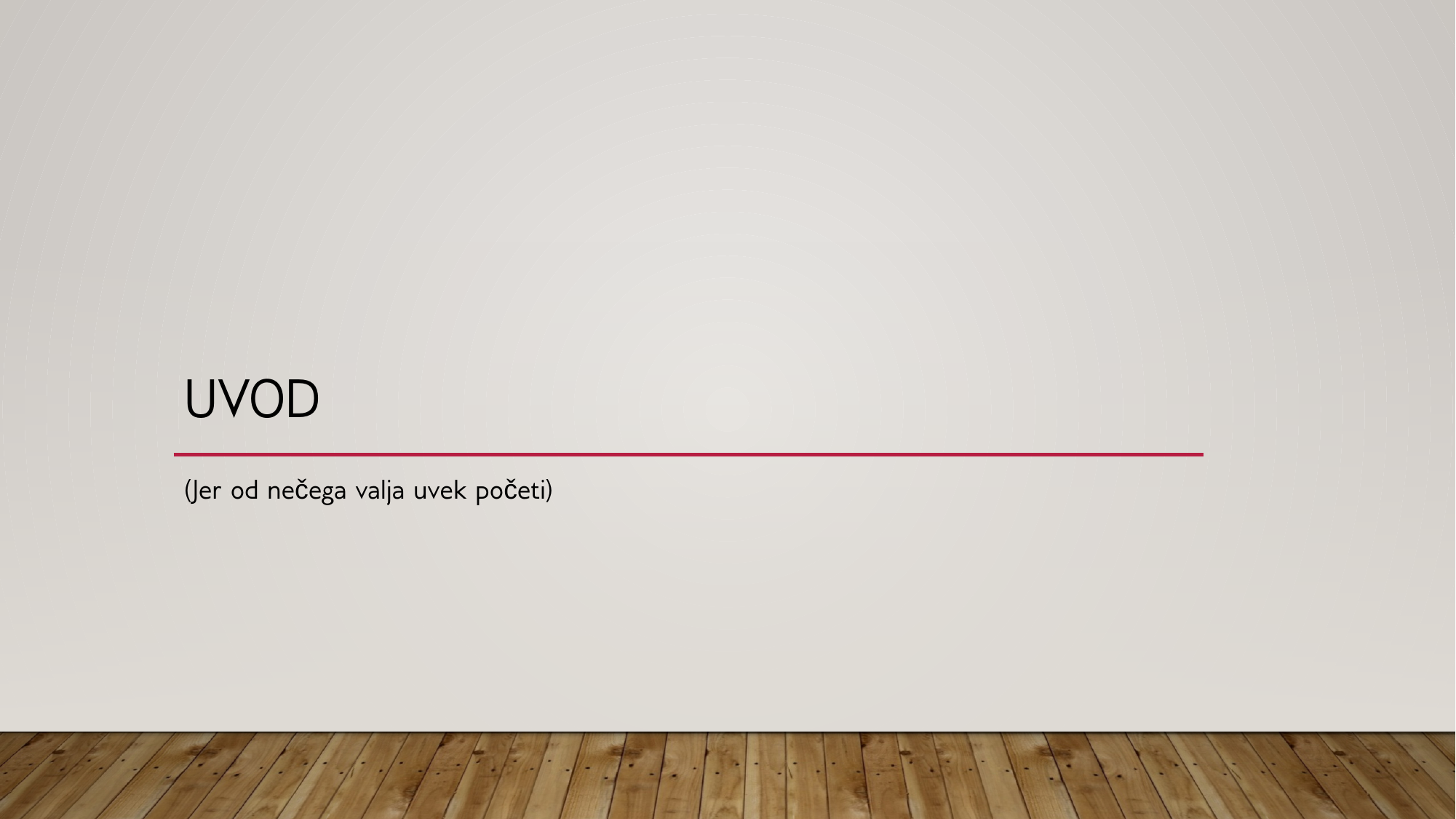

# uvod
(Jer od nečega valja uvek početi)